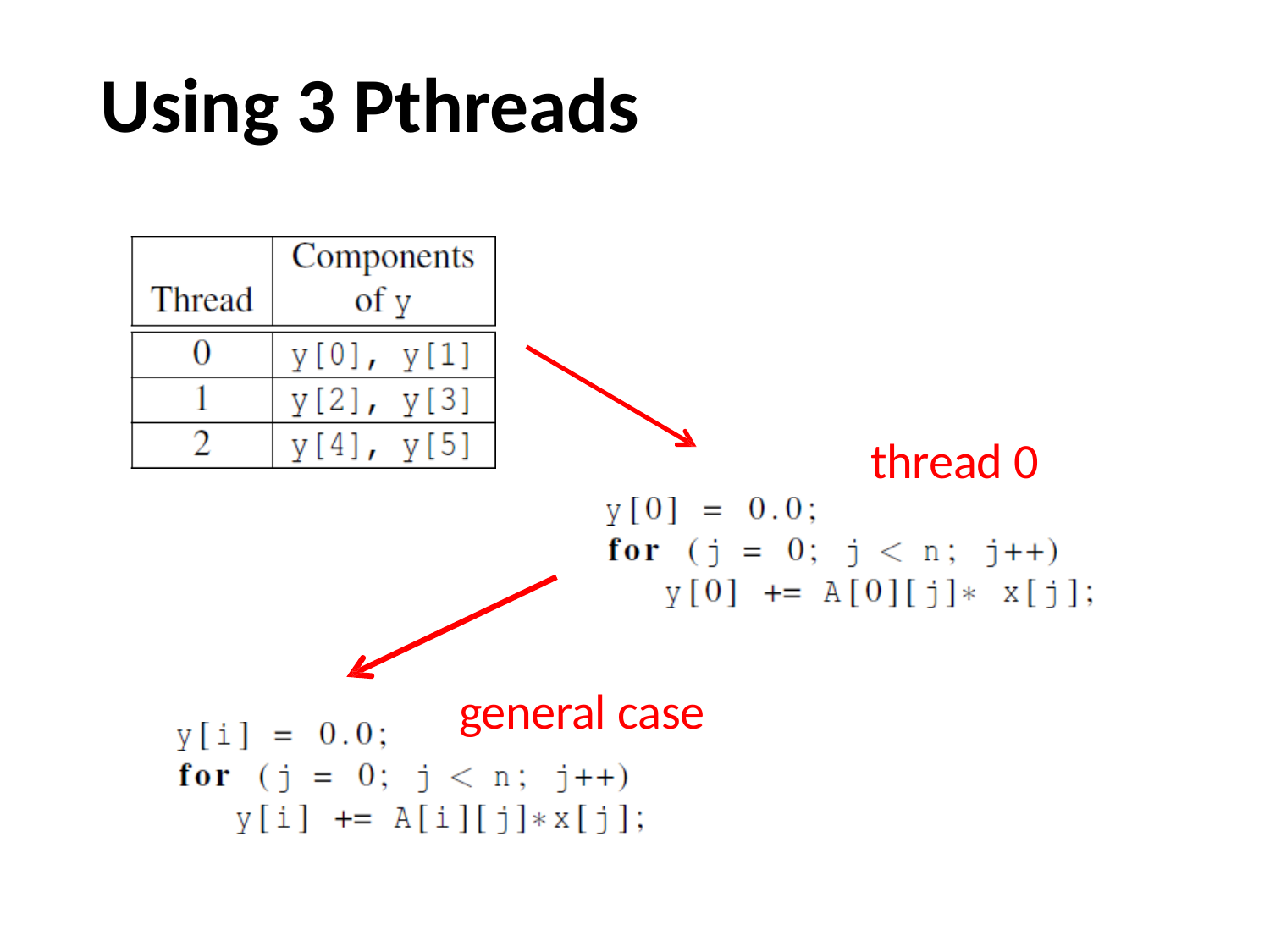

# Using 3 Pthreads

thread 0

general case